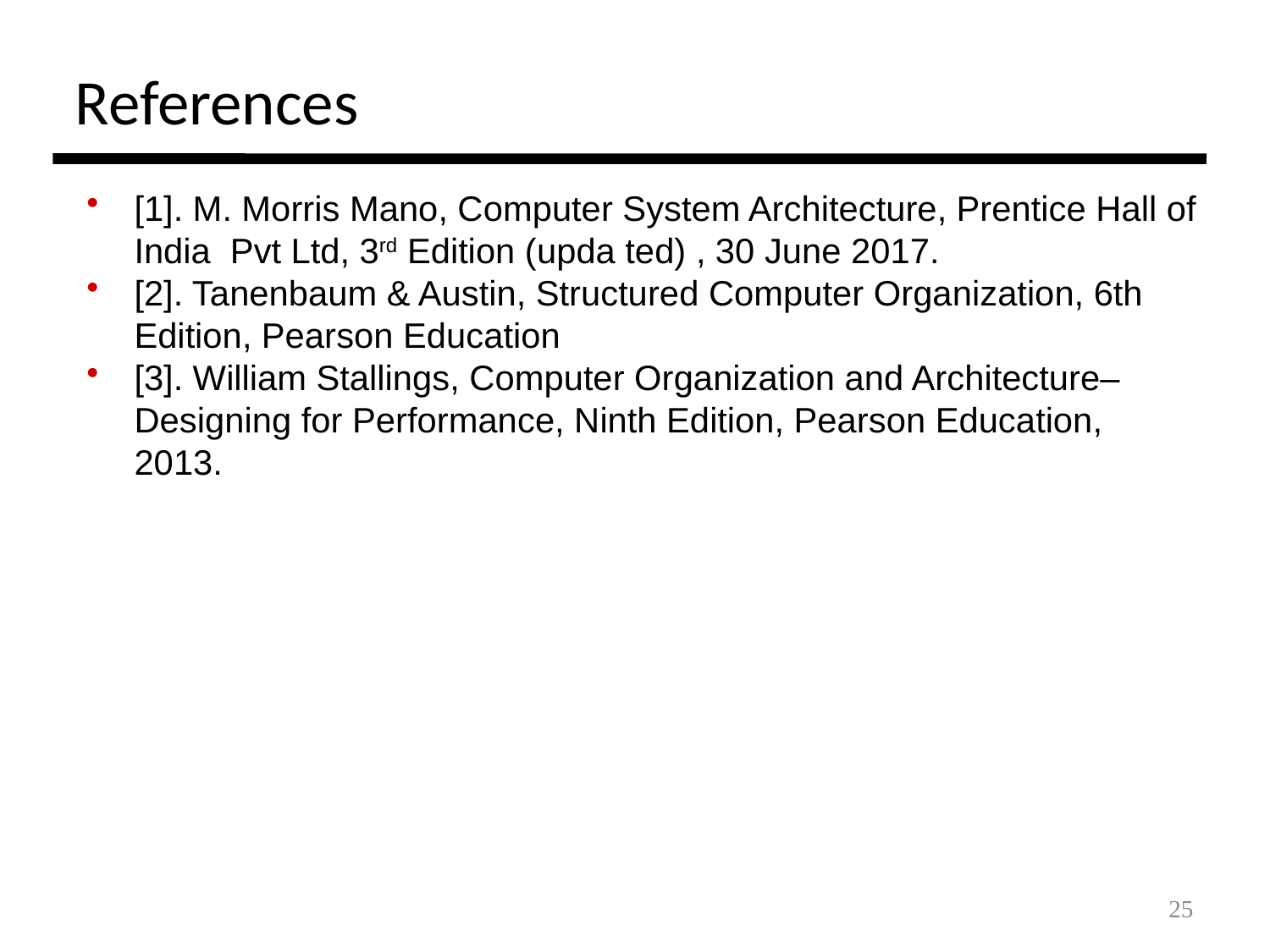

References

[1]. M. Morris Mano, Computer System Architecture, Prentice Hall of India  Pvt Ltd, 3rd Edition (upda ted) , 30 June 2017.
[2]. Tanenbaum & Austin, Structured Computer Organization, 6th Edition, Pearson Education
[3]. William Stallings, Computer Organization and Architecture–Designing for Performance, Ninth Edition, Pearson Education, 2013.
25